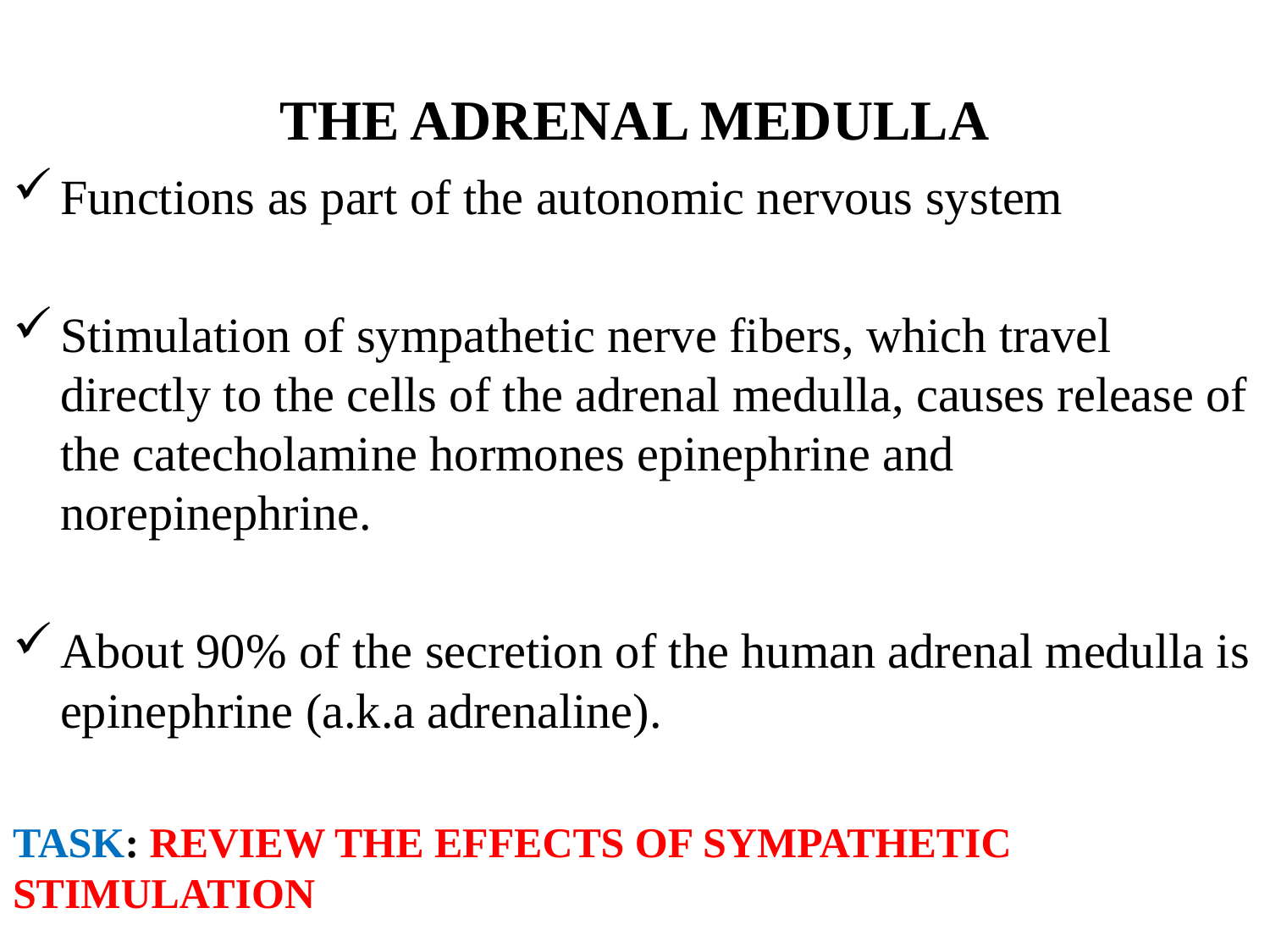

# THE ADRENAL MEDULLA
Functions as part of the autonomic nervous system

Stimulation of sympathetic nerve fibers, which travel directly to the cells of the adrenal medulla, causes release of the catecholamine hormones epinephrine and norepinephrine.

About 90% of the secretion of the human adrenal medulla is epinephrine (a.k.a adrenaline).

TASK: REVIEW THE EFFECTS OF SYMPATHETIC STIMULATION